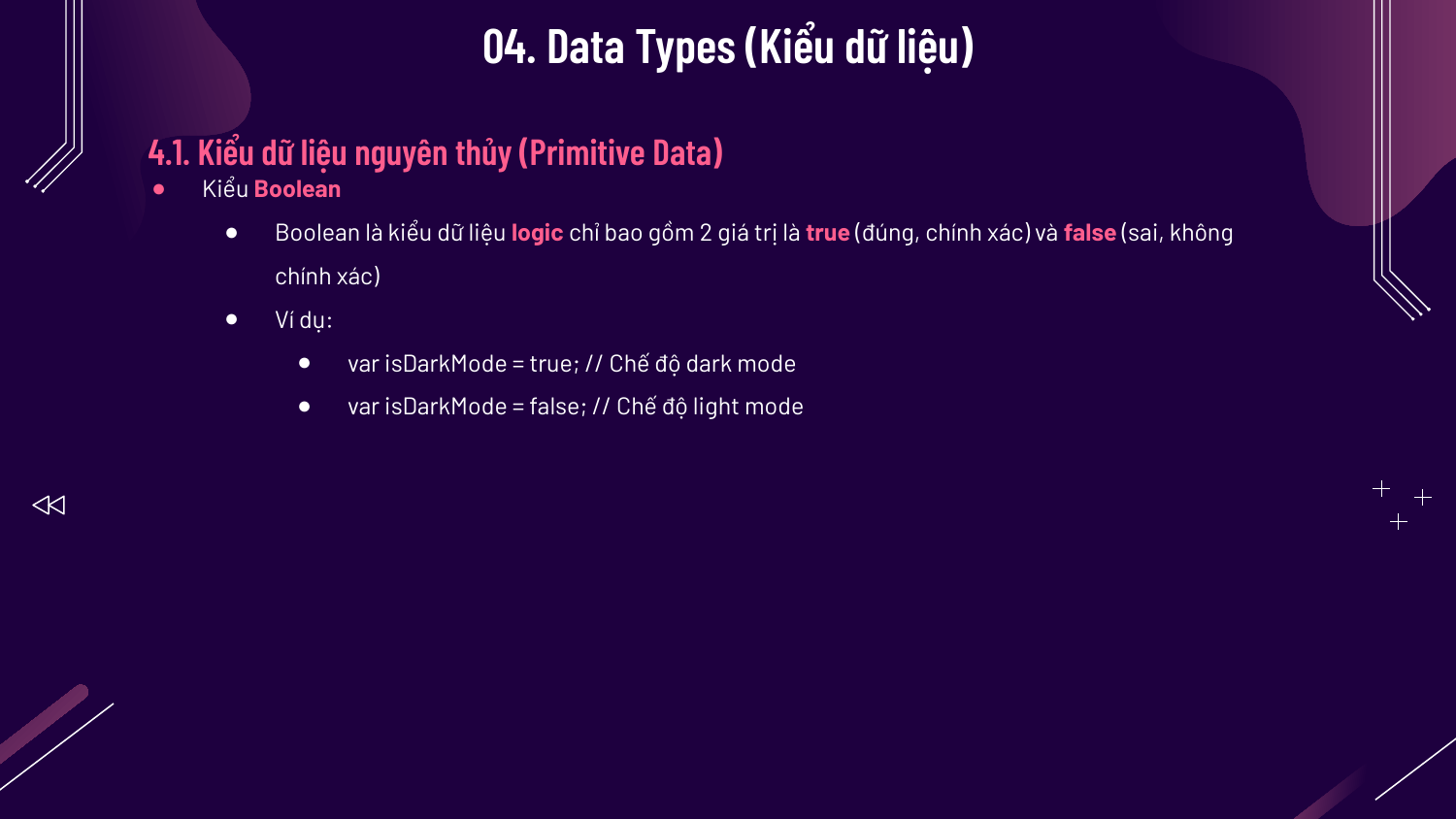

# 04. Data Types (Kiểu dữ liệu)
4.1. Kiểu dữ liệu nguyên thủy (Primitive Data)
Kiểu Boolean
Boolean là kiểu dữ liệu logic chỉ bao gồm 2 giá trị là true (đúng, chính xác) và false (sai, không chính xác)
Ví dụ:
var isDarkMode = true; // Chế độ dark mode
var isDarkMode = false; // Chế độ light mode